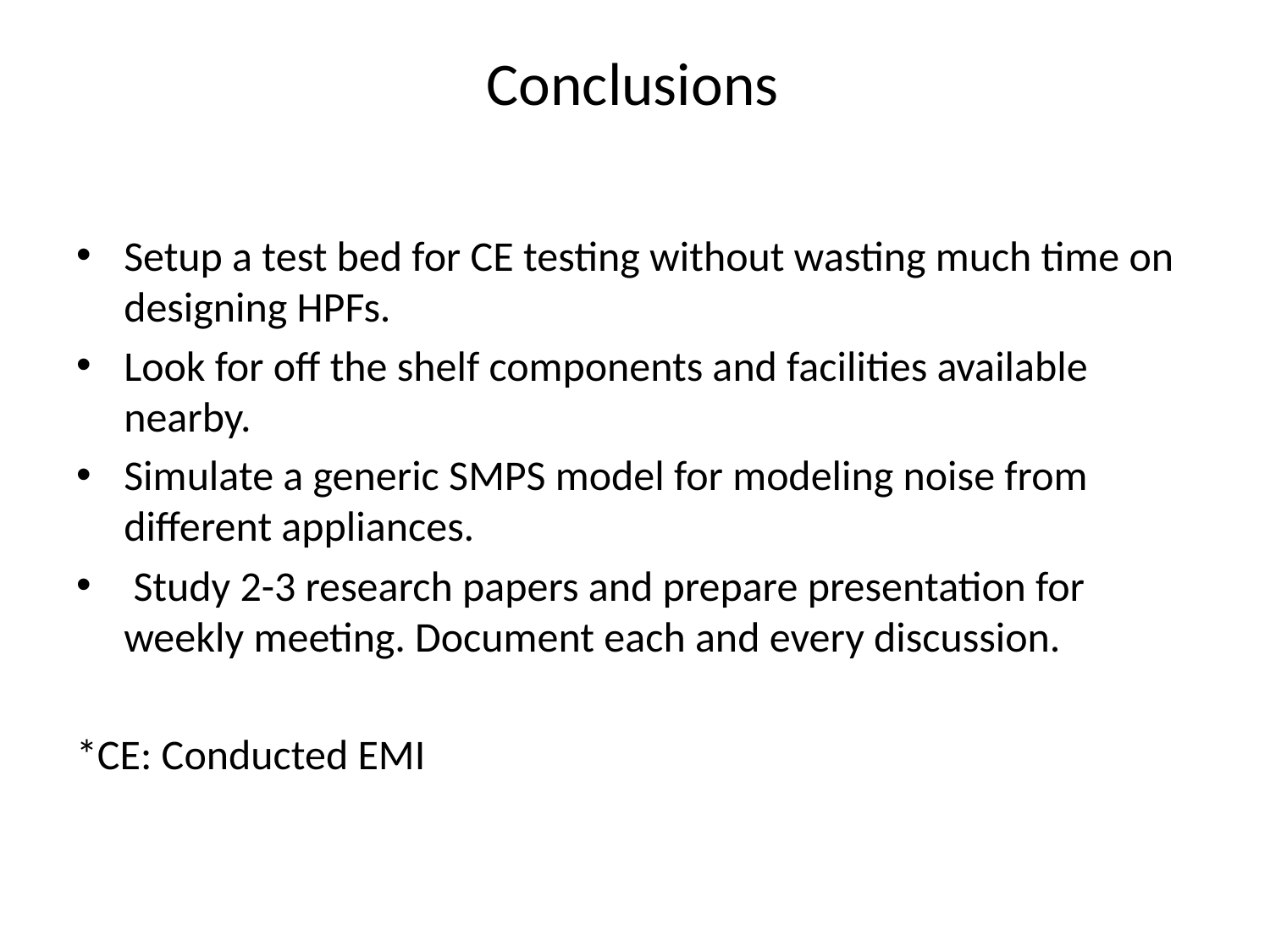

# Conclusions
Setup a test bed for CE testing without wasting much time on designing HPFs.
Look for off the shelf components and facilities available nearby.
Simulate a generic SMPS model for modeling noise from different appliances.
 Study 2-3 research papers and prepare presentation for   weekly meeting. Document each and every discussion.

*CE: Conducted EMI